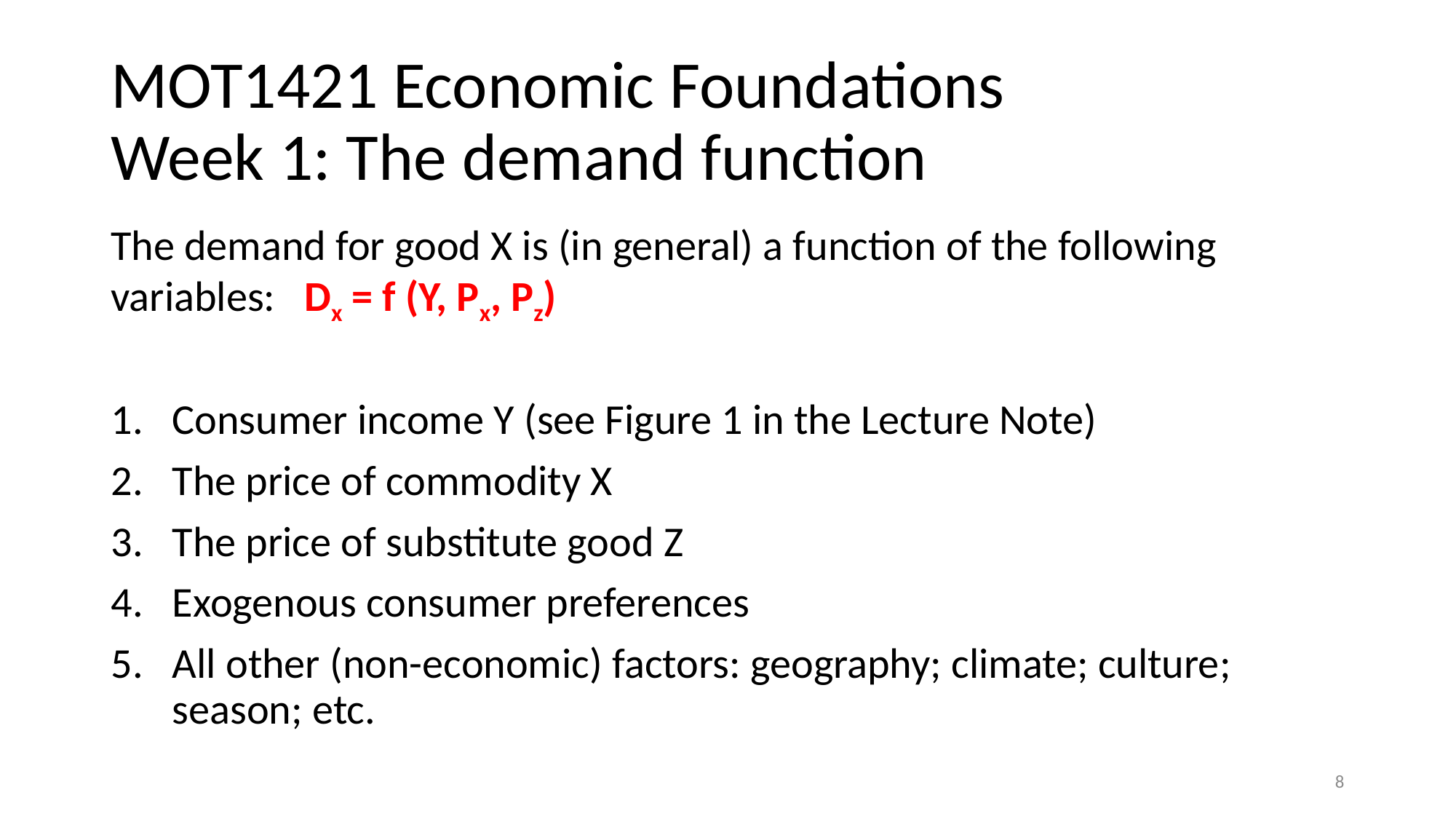

# MOT1421 Economic Foundations Week 1: The demand function
The demand for good X is (in general) a function of the following variables:   Dx = f (Y, Px, Pz)

Consumer income Y (see Figure 1 in the Lecture Note)
The price of commodity X
The price of substitute good Z
Exogenous consumer preferences
All other (non-economic) factors: geography; climate; culture; season; etc.
8